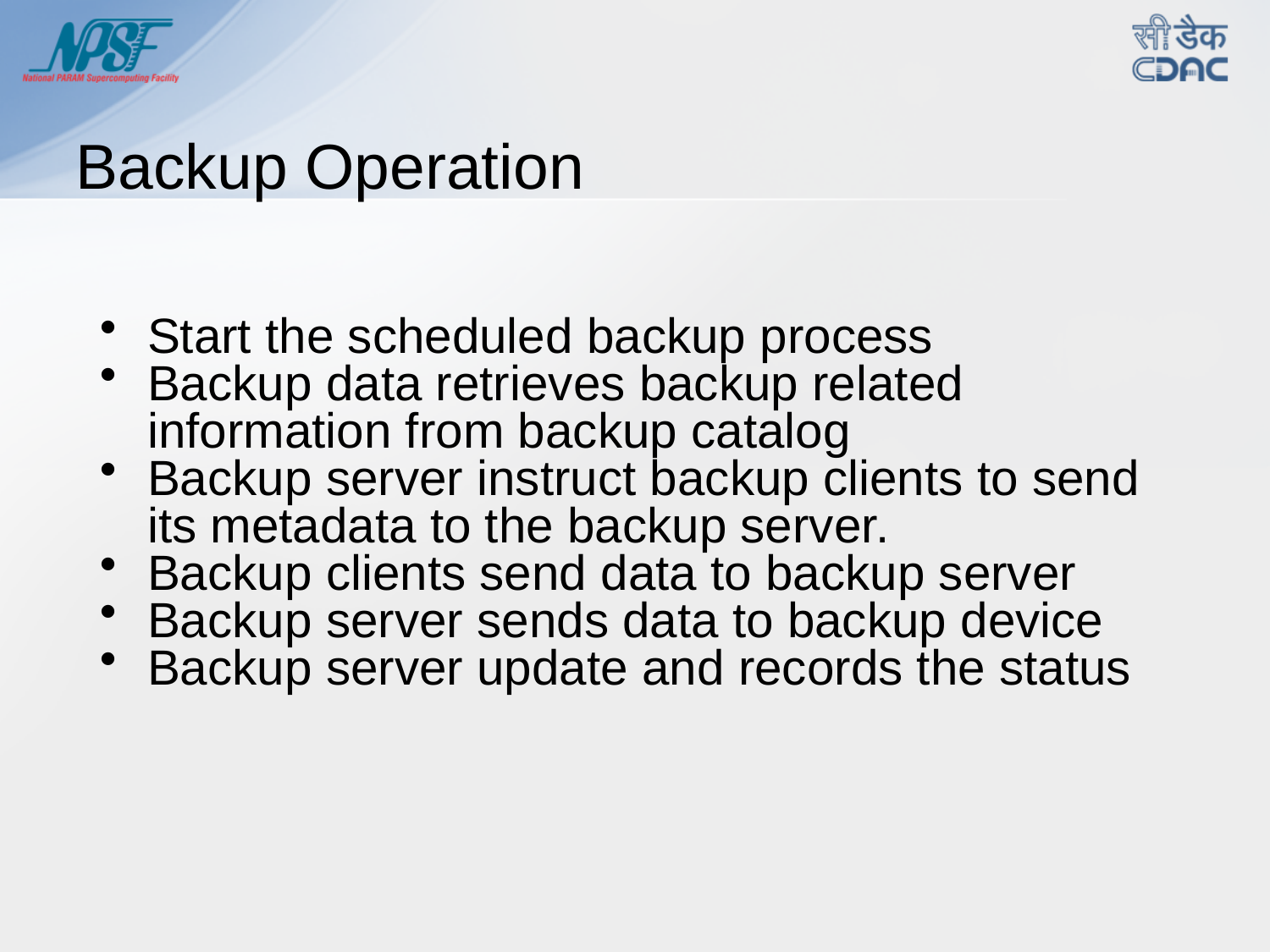

# Backup Operation
Start the scheduled backup process
Backup data retrieves backup related information from backup catalog
Backup server instruct backup clients to send its metadata to the backup server.
Backup clients send data to backup server
Backup server sends data to backup device
Backup server update and records the status